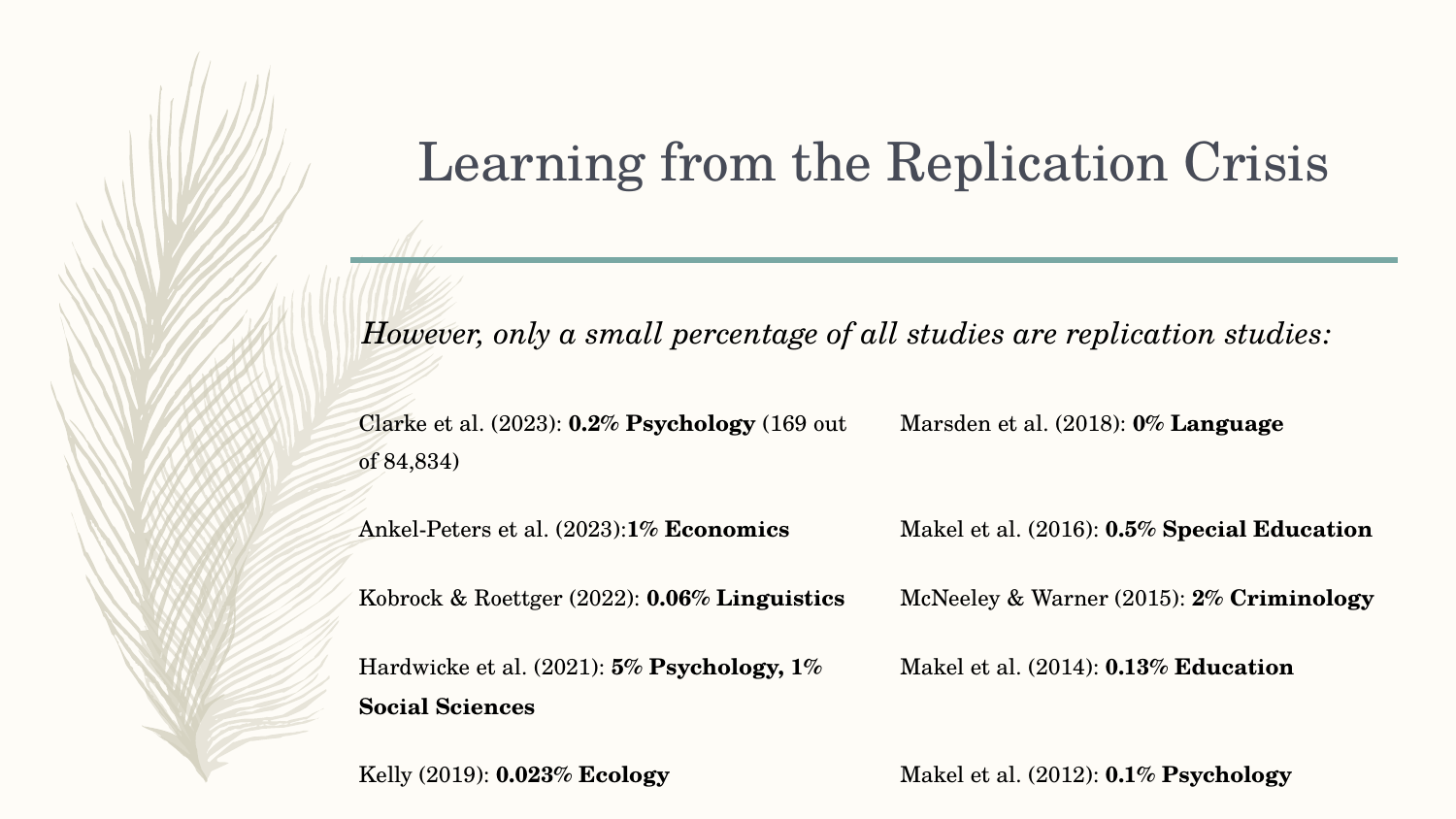

Learning from the Replication Crisis

However, only a small percentage of all studies are replication studies:
| Clarke et al. (2023): 0.2% Psychology (169 out of 84,834) | Marsden et al. (2018): 0% Language |
| --- | --- |
| Ankel-Peters et al. (2023):1% Economics | Makel et al. (2016): 0.5% Special Education |
| Kobrock & Roettger (2022): 0.06% Linguistics | McNeeley & Warner (2015): 2% Criminology |
| Hardwicke et al. (2021): 5% Psychology, 1% Social Sciences | Makel et al. (2014): 0.13% Education |
| Kelly (2019): 0.023% Ecology | Makel et al. (2012): 0.1% Psychology |
| Mueller-Langer et al. (2019): 0.1% Economics | Kelly (2006): 0-34% Biology |